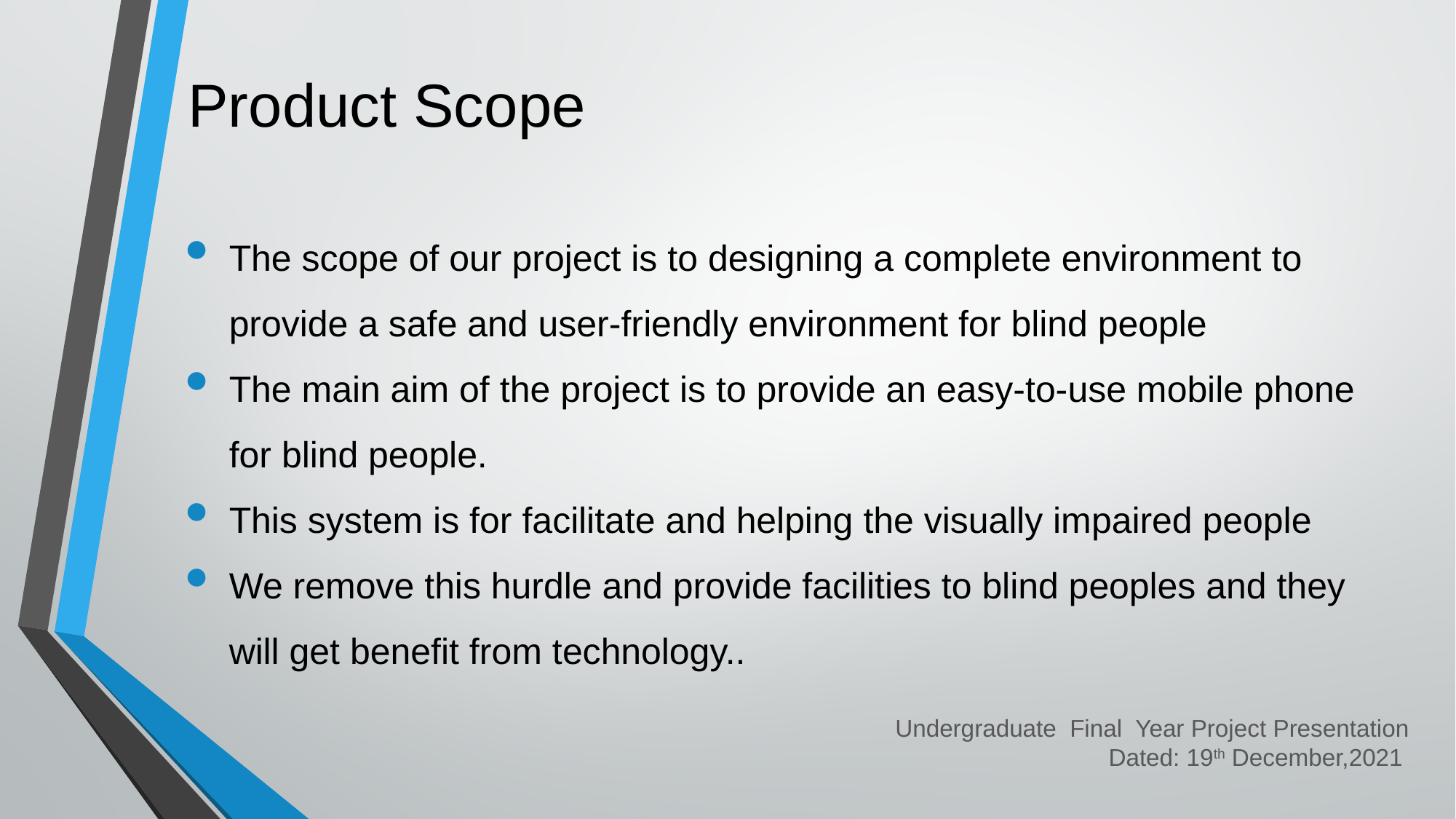

# Product Scope
The scope of our project is to designing a complete environment to provide a safe and user-friendly environment for blind people
The main aim of the project is to provide an easy-to-use mobile phone for blind people.
This system is for facilitate and helping the visually impaired people
We remove this hurdle and provide facilities to blind peoples and they will get benefit from technology..

Undergraduate  Final  Year Project Presentation
Dated: 19th December,2021